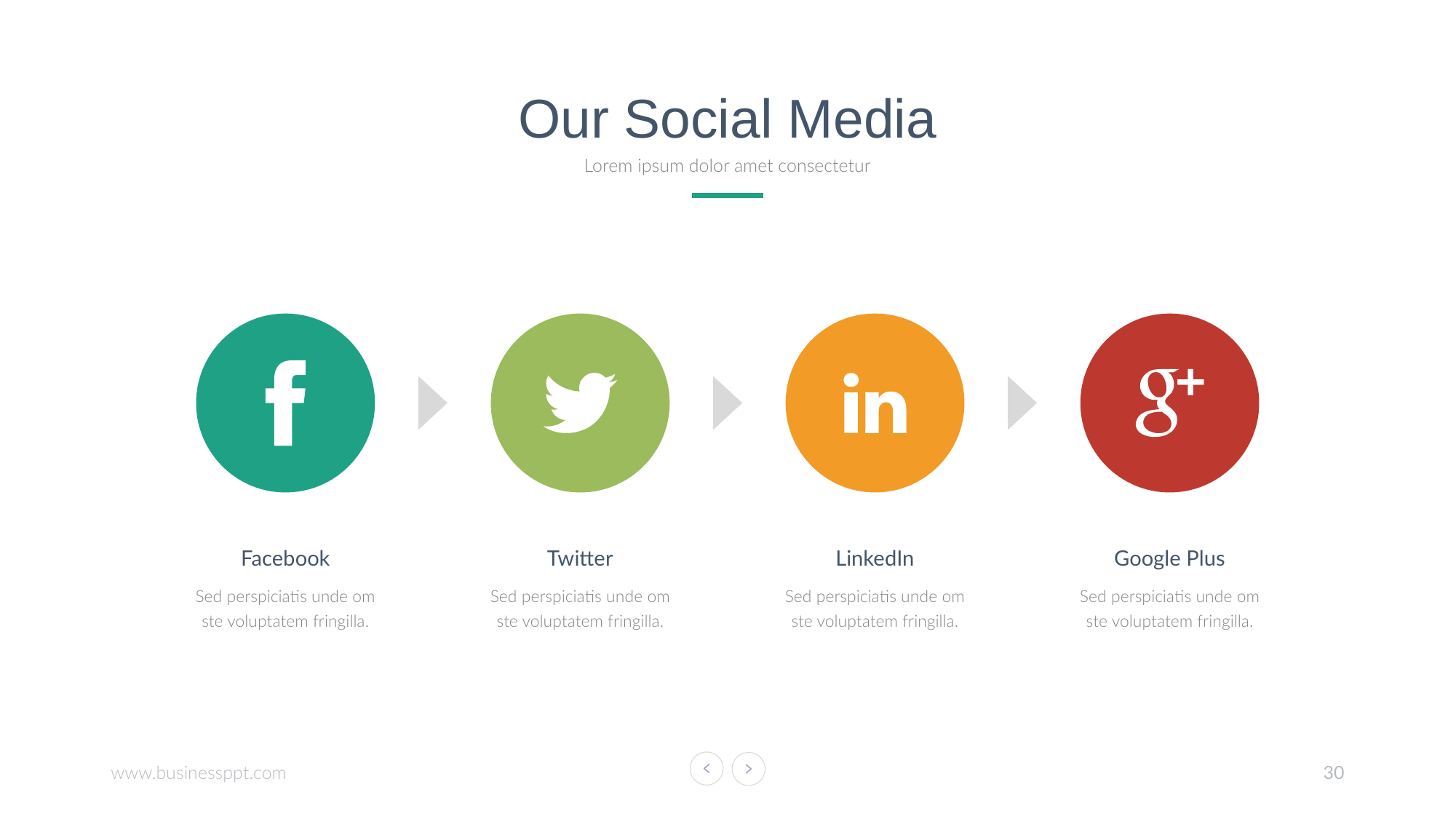

Our Social Media
Lorem ipsum dolor amet consectetur

Facebook
Sed perspiciatis unde om
ste voluptatem fringilla.

Twitter
Sed perspiciatis unde om
ste voluptatem fringilla.

LinkedIn
Sed perspiciatis unde om
ste voluptatem fringilla.

Google Plus
Sed perspiciatis unde om
ste voluptatem fringilla.

www.businessppt.com
30